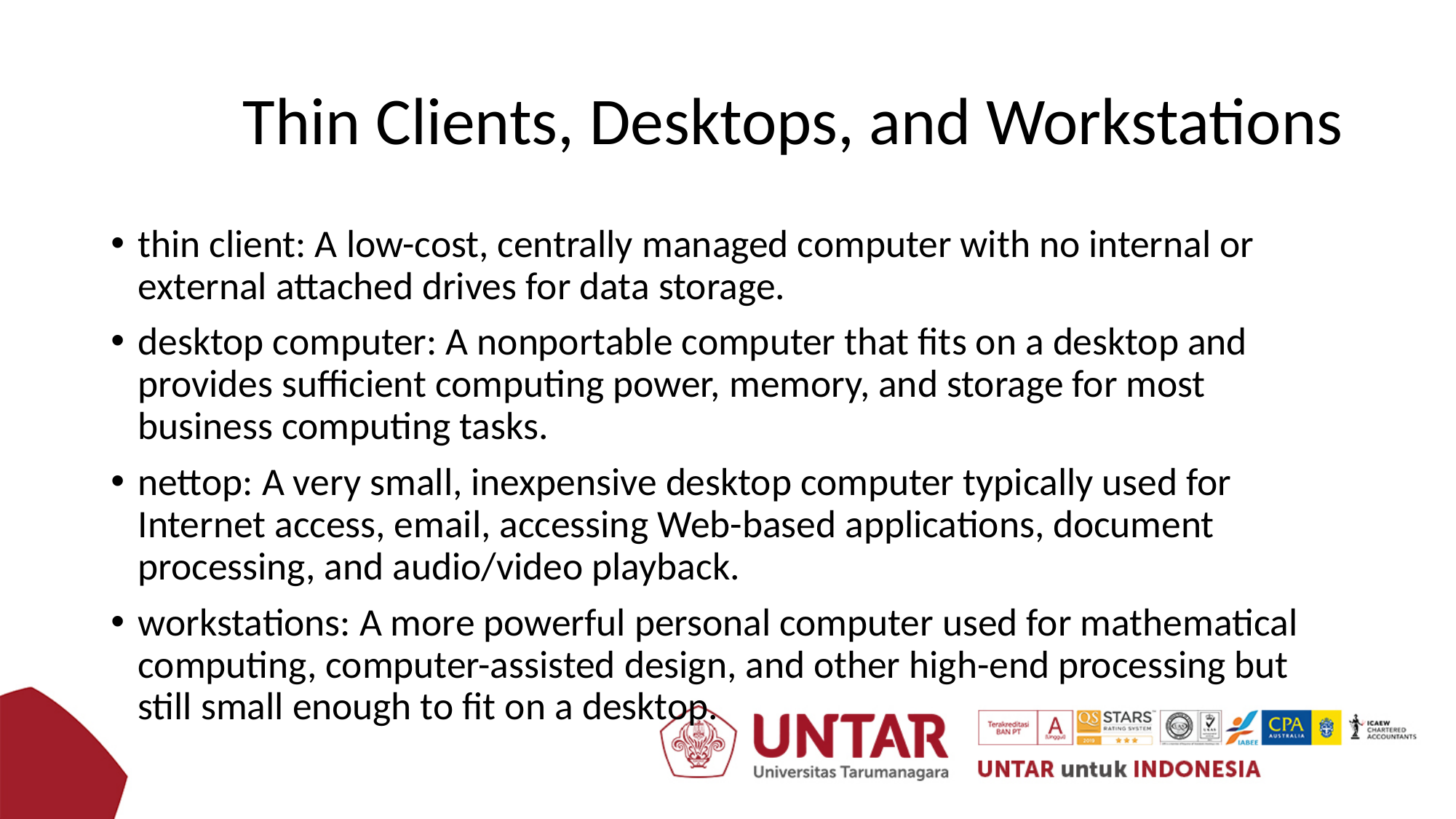

# Thin Clients, Desktops, and Workstations
thin client: A low-cost, centrally managed computer with no internal or external attached drives for data storage.
desktop computer: A nonportable computer that fits on a desktop and provides sufficient computing power, memory, and storage for most business computing tasks.
nettop: A very small, inexpensive desktop computer typically used for Internet access, email, accessing Web-based applications, document processing, and audio/video playback.
workstations: A more powerful personal computer used for mathematical computing, computer-assisted design, and other high-end processing but still small enough to fit on a desktop.